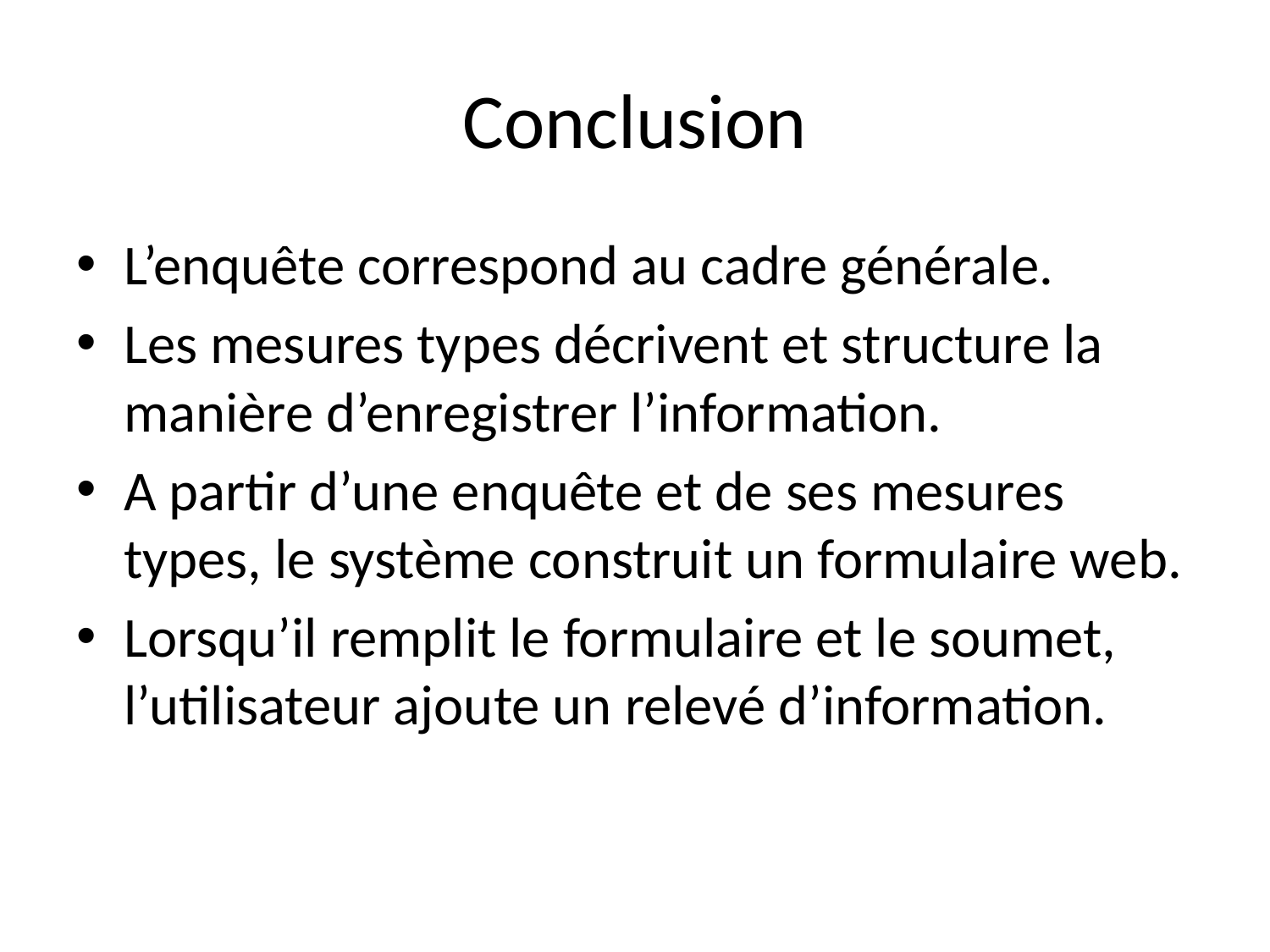

# Conclusion
L’enquête correspond au cadre générale.
Les mesures types décrivent et structure la manière d’enregistrer l’information.
A partir d’une enquête et de ses mesures types, le système construit un formulaire web.
Lorsqu’il remplit le formulaire et le soumet, l’utilisateur ajoute un relevé d’information.